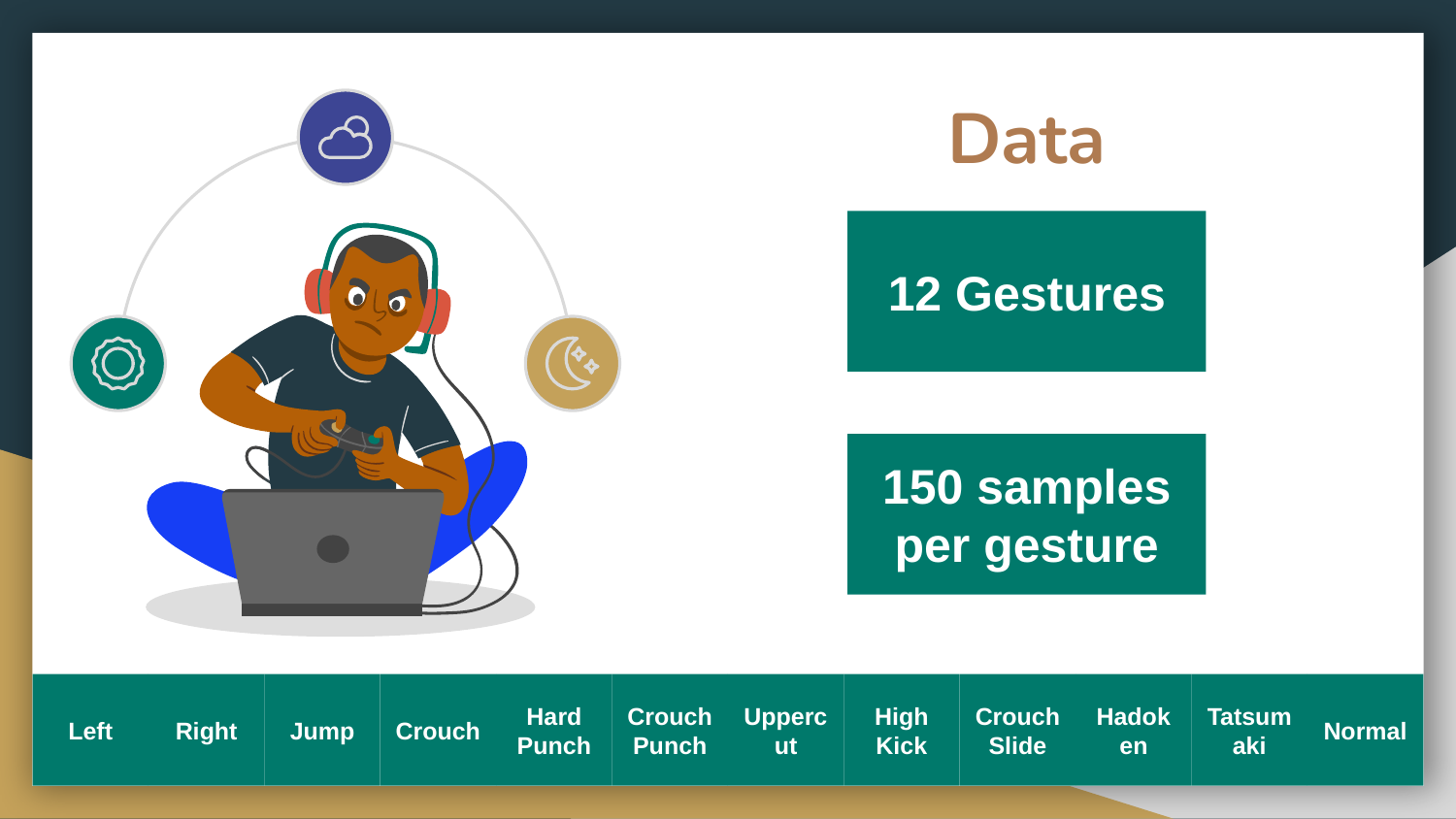

# Data

12 Gestures

150 samples per gesture
Left
Right
Jump
Crouch
Hard Punch
Crouch Punch
Uppercut
High Kick
Crouch Slide
Hadoken
Tatsumaki
Normal